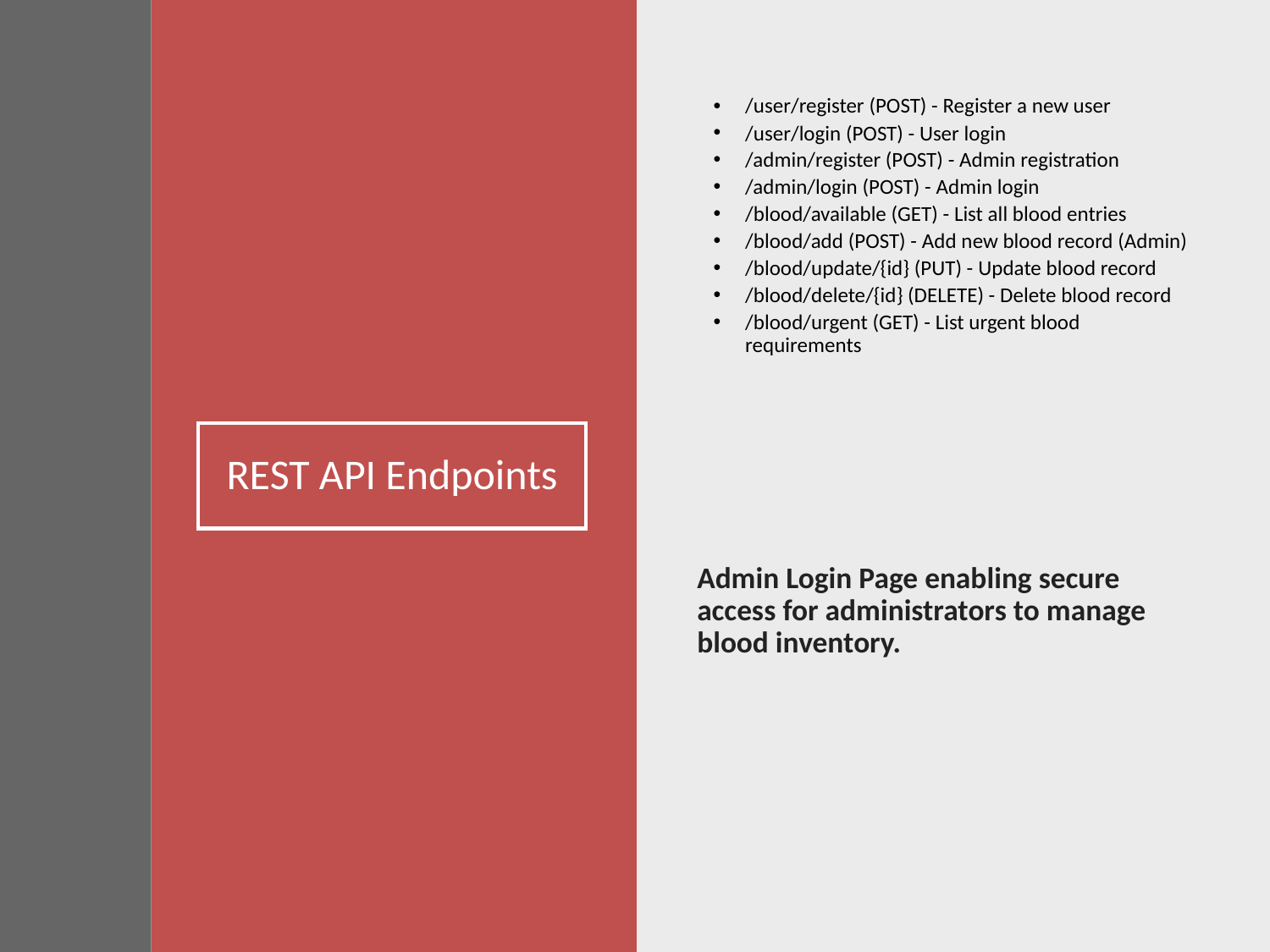

/user/register (POST) - Register a new user
/user/login (POST) - User login
/admin/register (POST) - Admin registration
/admin/login (POST) - Admin login
/blood/available (GET) - List all blood entries
/blood/add (POST) - Add new blood record (Admin)
/blood/update/{id} (PUT) - Update blood record
/blood/delete/{id} (DELETE) - Delete blood record
/blood/urgent (GET) - List urgent blood requirements
# REST API Endpoints

Admin Login Page enabling secure access for administrators to manage blood inventory.